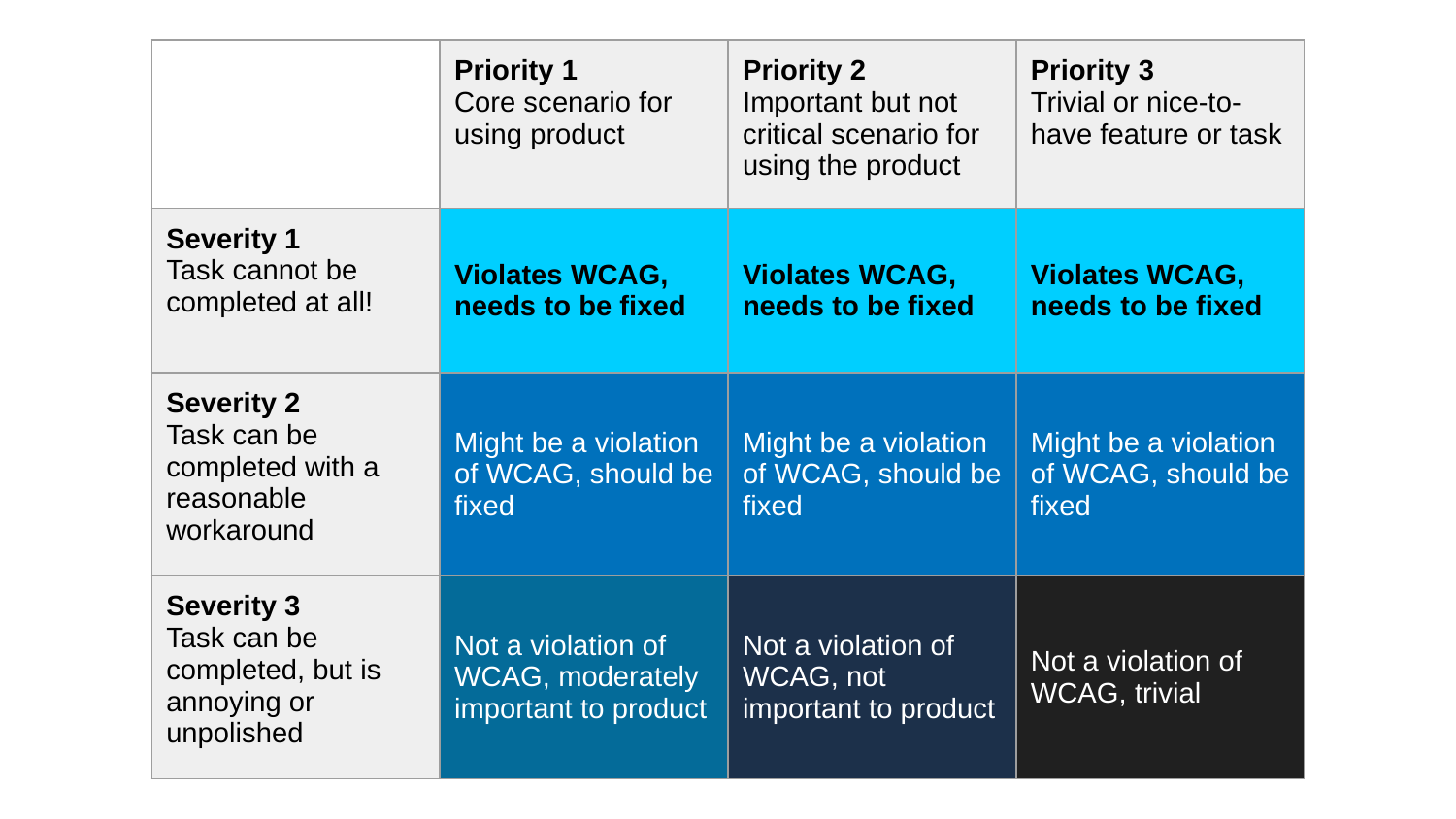

|  | Priority 1 Core scenario for using product | Priority 2 Important but not critical scenario for using the product | Priority 3 Trivial or nice-to-have feature or task |
| --- | --- | --- | --- |
| Severity 1 Task cannot be completed at all! | Violates WCAG, needs to be fixed | Violates WCAG, needs to be fixed | Violates WCAG, needs to be fixed |
| Severity 2 Task can be completed with a reasonable workaround | Might be a violation of WCAG, should be fixed | Might be a violation of WCAG, should be fixed | Might be a violation of WCAG, should be fixed |
| Severity 3 Task can be completed, but is annoying or unpolished | Not a violation of WCAG, moderately important to product | Not a violation of WCAG, not important to product | Not a violation of WCAG, trivial |